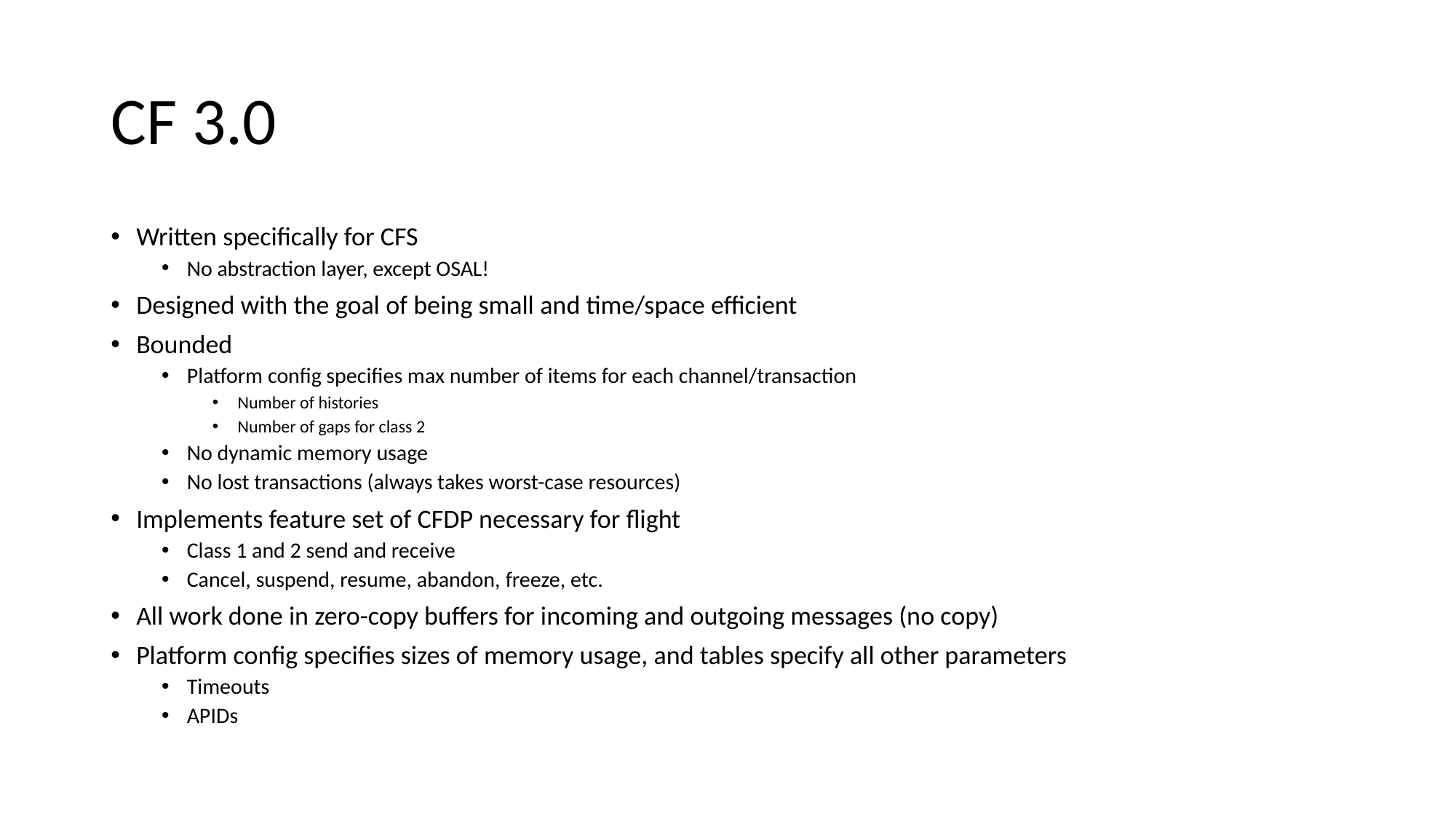

# CF 3.0
Written specifically for CFS
No abstraction layer, except OSAL!
Designed with the goal of being small and time/space efficient
Bounded
Platform config specifies max number of items for each channel/transaction
Number of histories
Number of gaps for class 2
No dynamic memory usage
No lost transactions (always takes worst-case resources)
Implements feature set of CFDP necessary for flight
Class 1 and 2 send and receive
Cancel, suspend, resume, abandon, freeze, etc.
All work done in zero-copy buffers for incoming and outgoing messages (no copy)
Platform config specifies sizes of memory usage, and tables specify all other parameters
Timeouts
APIDs